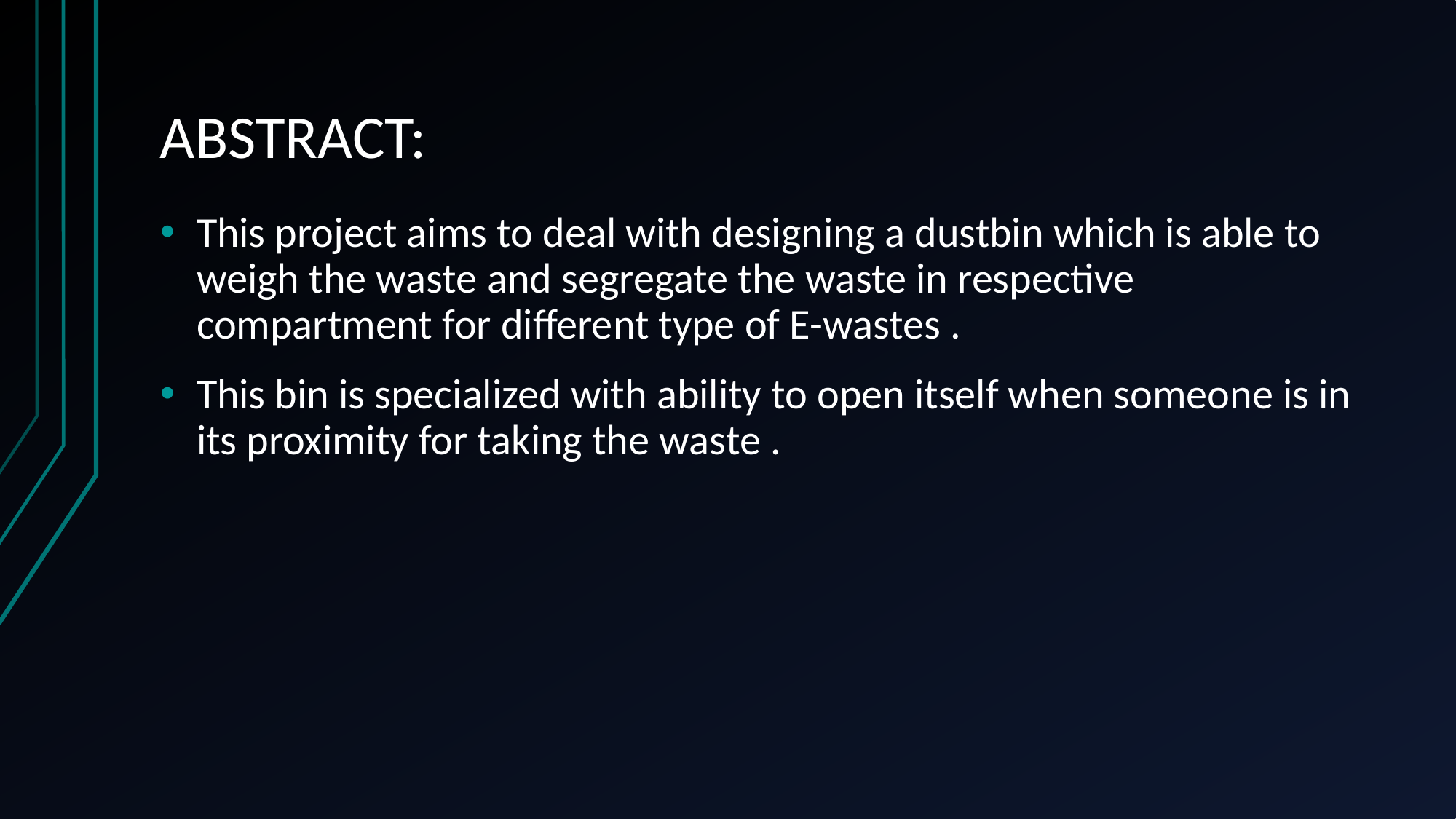

# ABSTRACT:
This project aims to deal with designing a dustbin which is able to weigh the waste and segregate the waste in respective compartment for different type of E-wastes .
This bin is specialized with ability to open itself when someone is in its proximity for taking the waste .